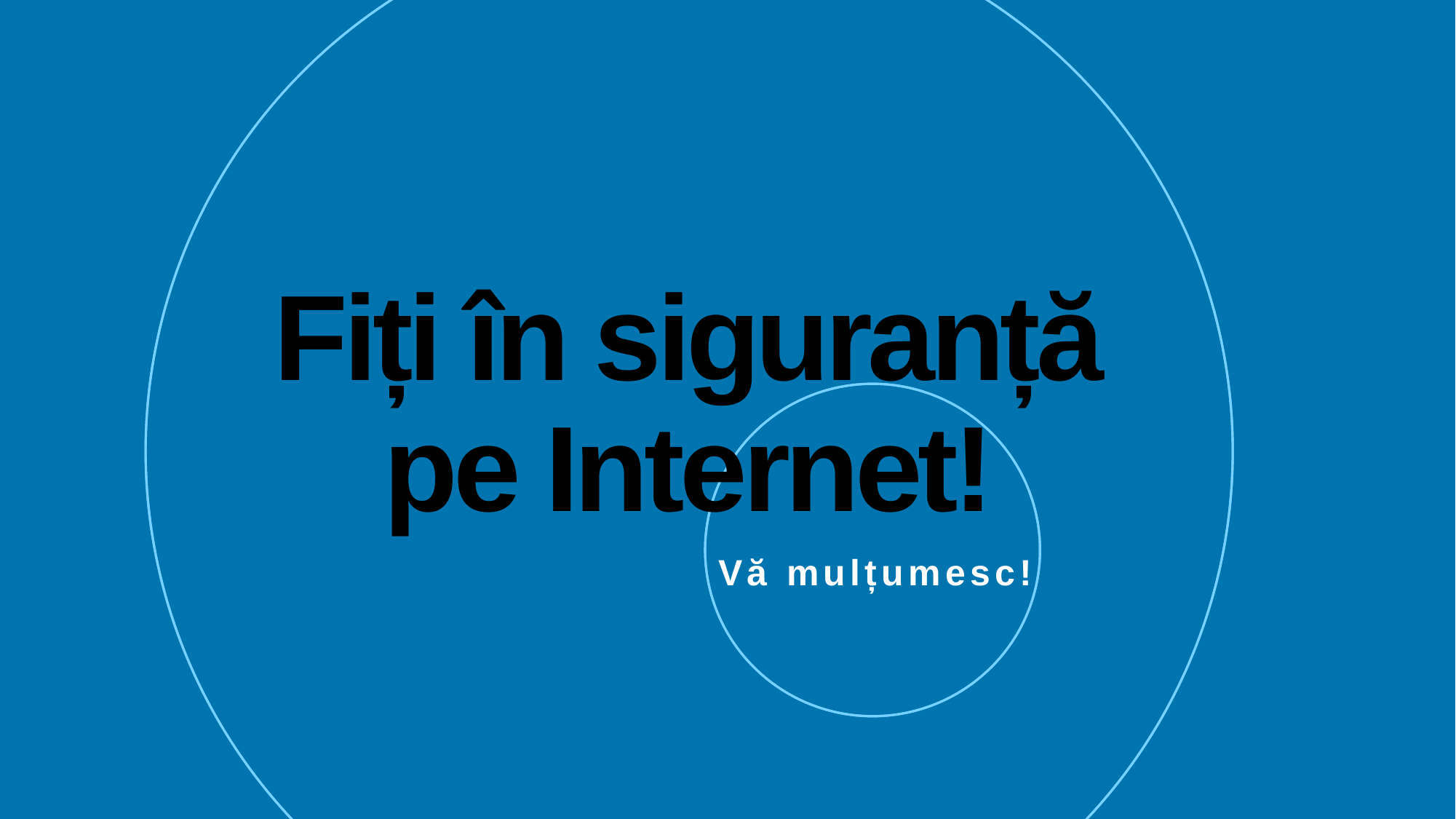

# Fiți în siguranță pe Internet!
Vă mulțumesc!